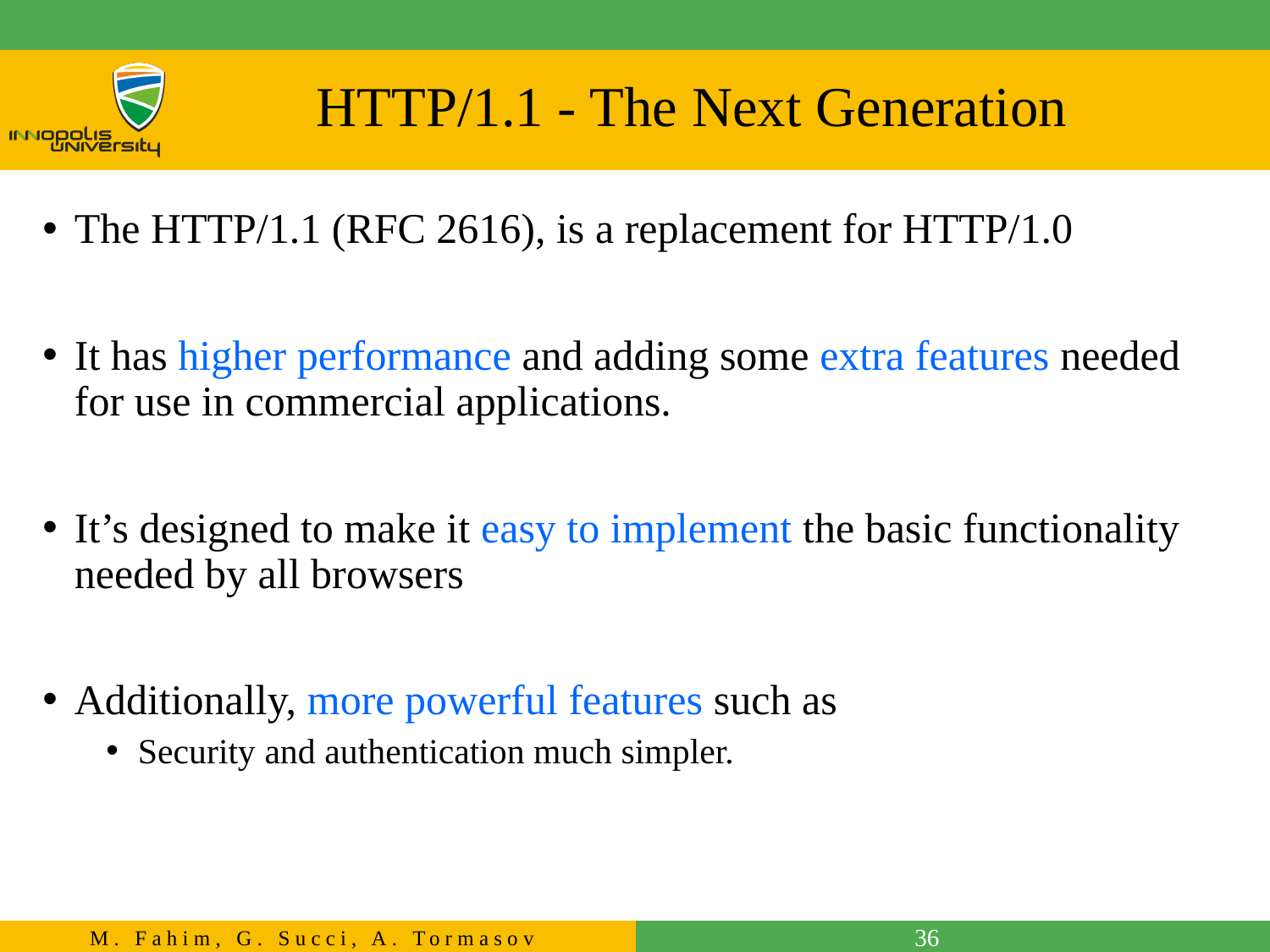

# HTTP/1.1 - The Next Generation
The HTTP/1.1 (RFC 2616), is a replacement for HTTP/1.0

It has higher performance and adding some extra features needed for use in commercial applications.

It’s designed to make it easy to implement the basic functionality needed by all browsers

Additionally, more powerful features such as
Security and authentication much simpler.
36